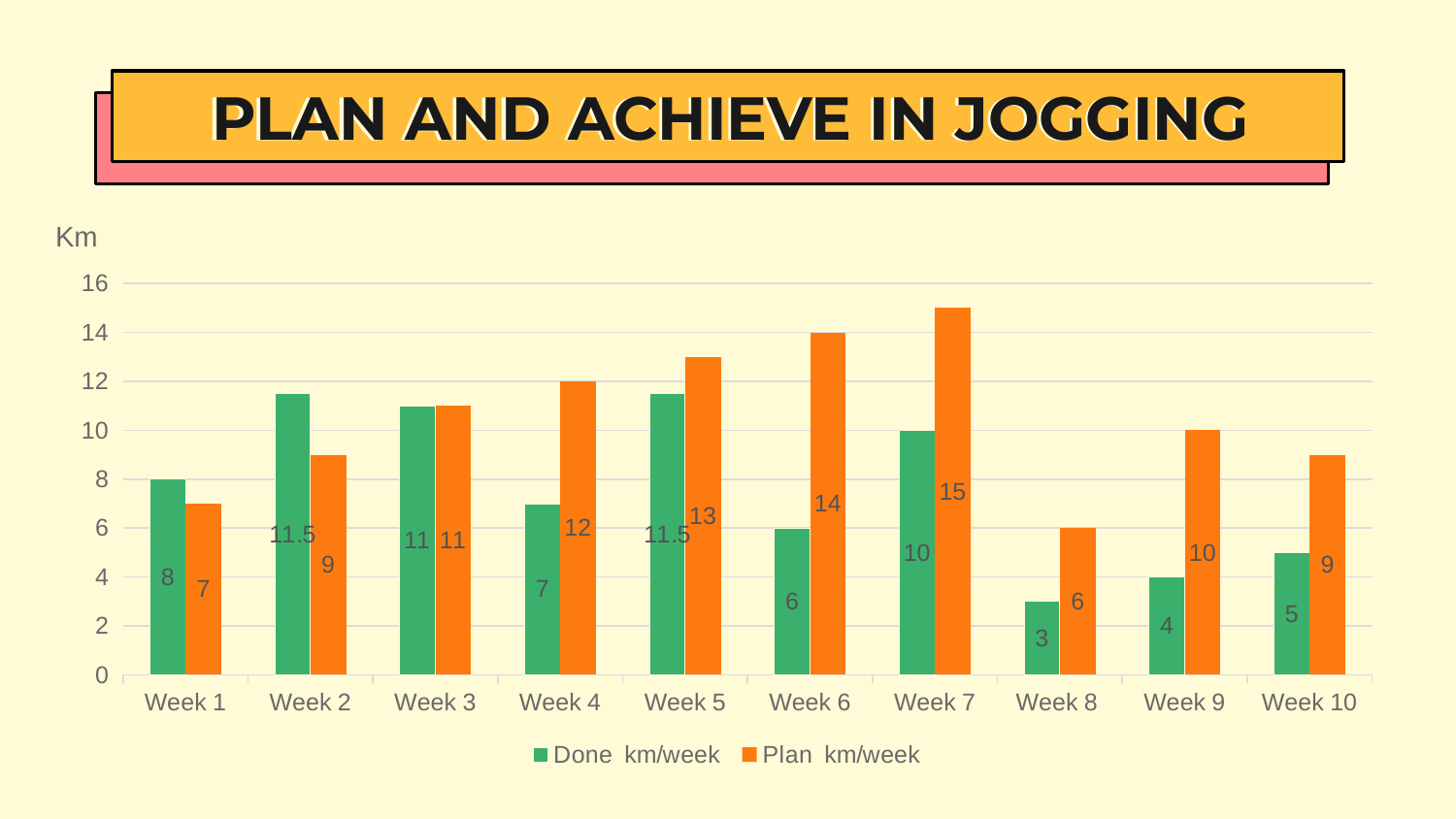

# PLAN AND ACHIEVE IN JOGGING
Km

### Chart

| Category | Done  km/week  | Plan  km/week |
|---|---|---|
| Week 1 | 8.0 | 7.0 |
| Week 2 | 11.5 | 9.0 |
| Week 3 | 11.0 | 11.0 |
| Week 4 | 7.0 | 12.0 |
| Week 5 | 11.5 | 13.0 |
| Week 6 | 6.0 | 14.0 |
| Week 7 | 10.0 | 15.0 |
| Week 8  | 3.0 | 6.0 |
| Week 9 | 4.0 | 10.0 |
| Week 10 | 5.0 | 9.0 |